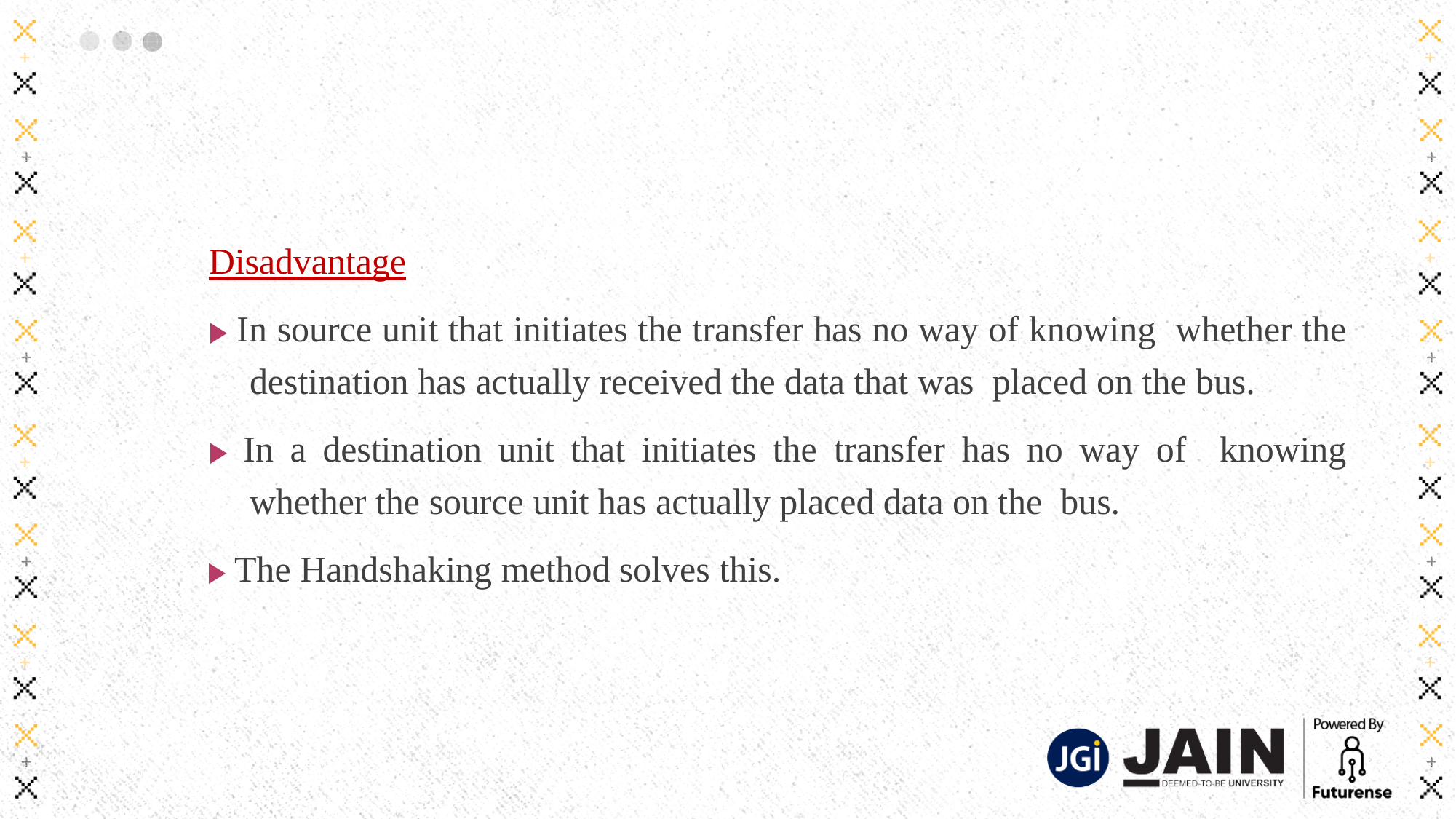

Disadvantage
▶ In source unit that initiates the transfer has no way of knowing  whether the destination has actually received the data that was  placed on the bus.
▶ In a destination unit that initiates the transfer has no way of  knowing whether the source unit has actually placed data on the  bus.
▶ The Handshaking method solves this.